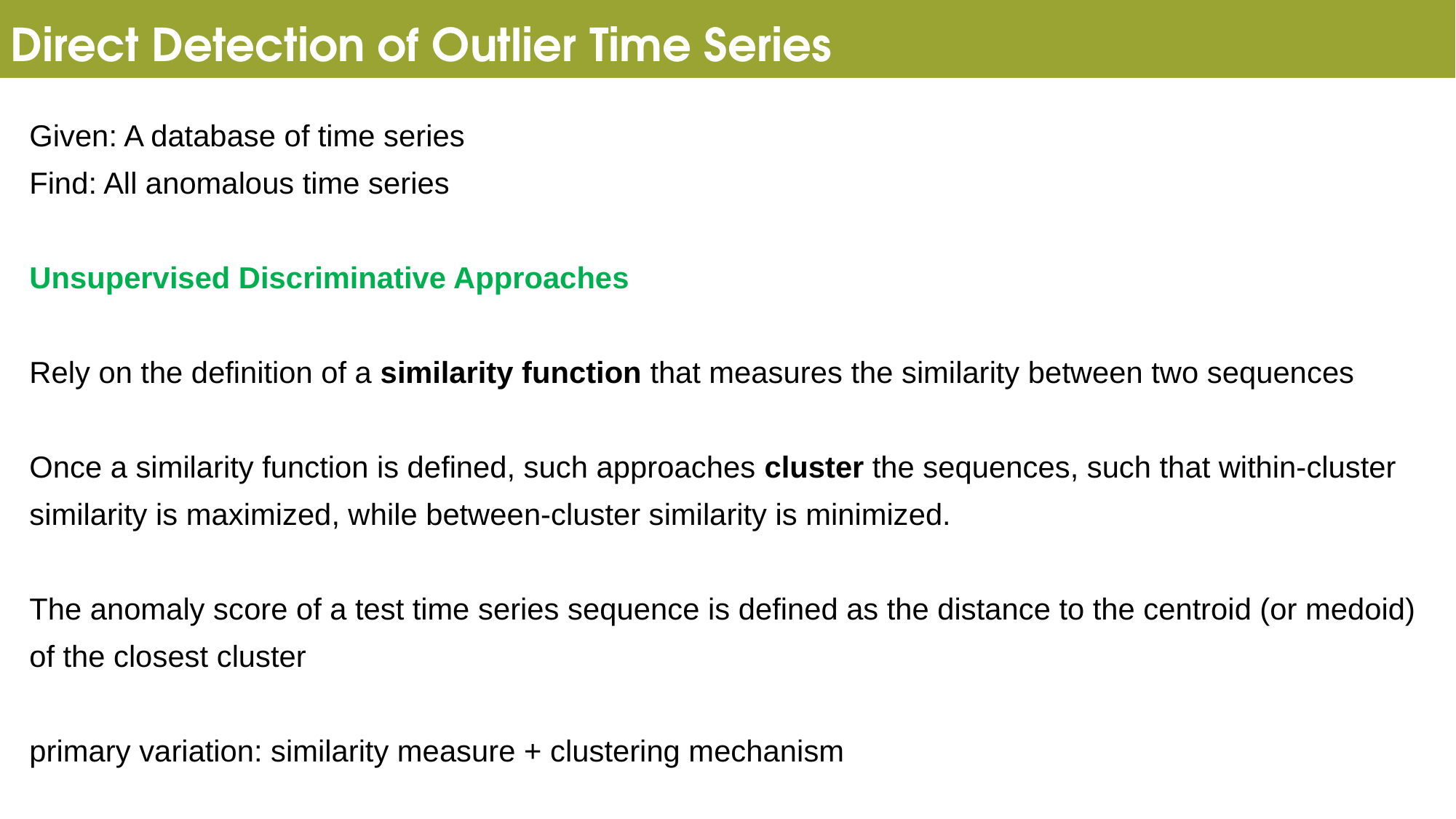

Direct Detection of Outlier Time Series
Given: A database of time series
Find: All anomalous time series

Unsupervised Discriminative Approaches

Rely on the definition of a similarity function that measures the similarity between two sequences

Once a similarity function is defined, such approaches cluster the sequences, such that within-cluster similarity is maximized, while between-cluster similarity is minimized.

The anomaly score of a test time series sequence is defined as the distance to the centroid (or medoid) of the closest cluster

primary variation: similarity measure + clustering mechanism